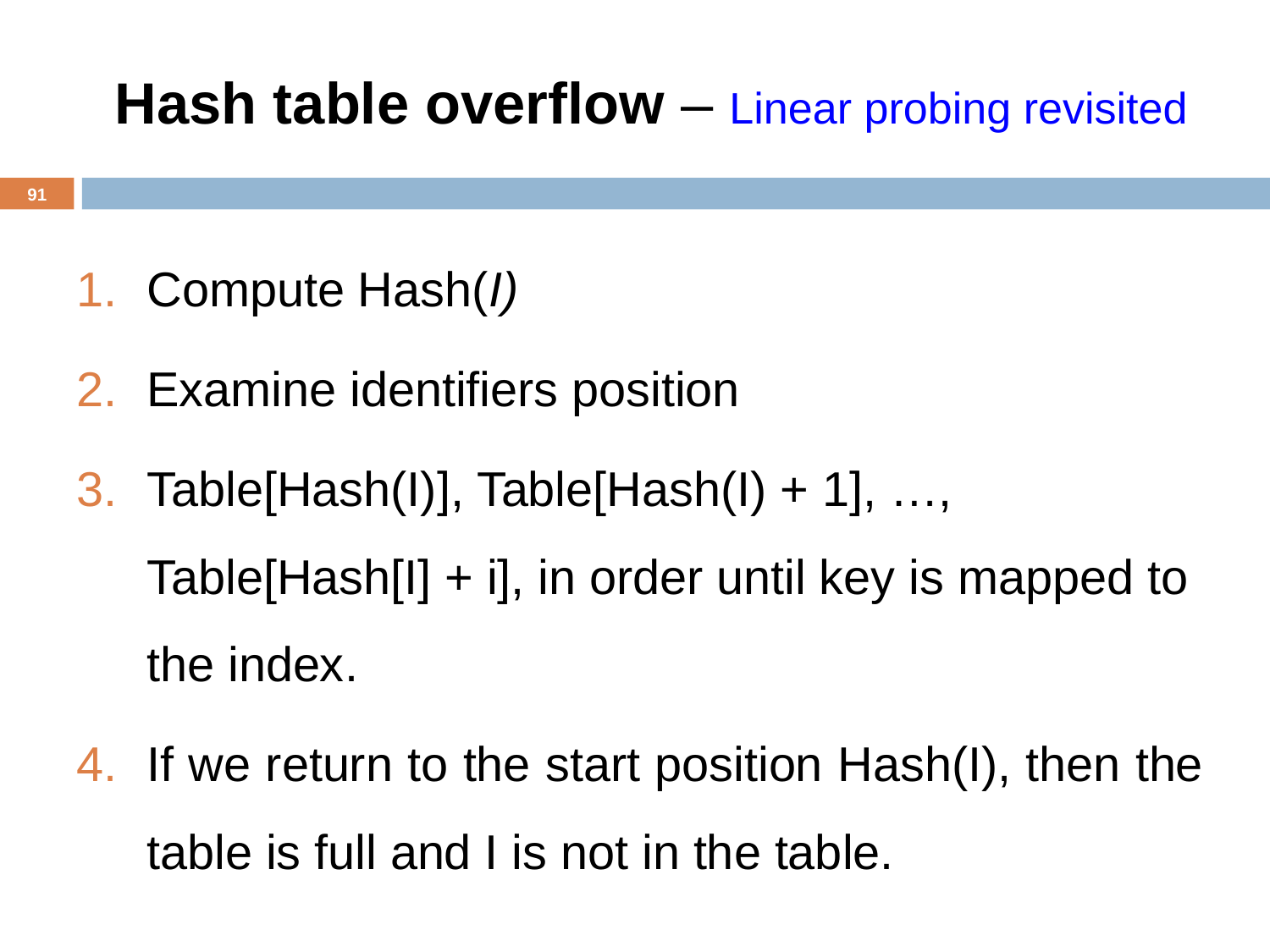

# Hash table overflow – Linear probing revisited
91
Compute Hash(I)
Examine identifiers position
Table[Hash(I)], Table[Hash(I) + 1], …, Table[Hash[I] + i], in order until key is mapped to the index.
If we return to the start position Hash(I), then the table is full and I is not in the table.